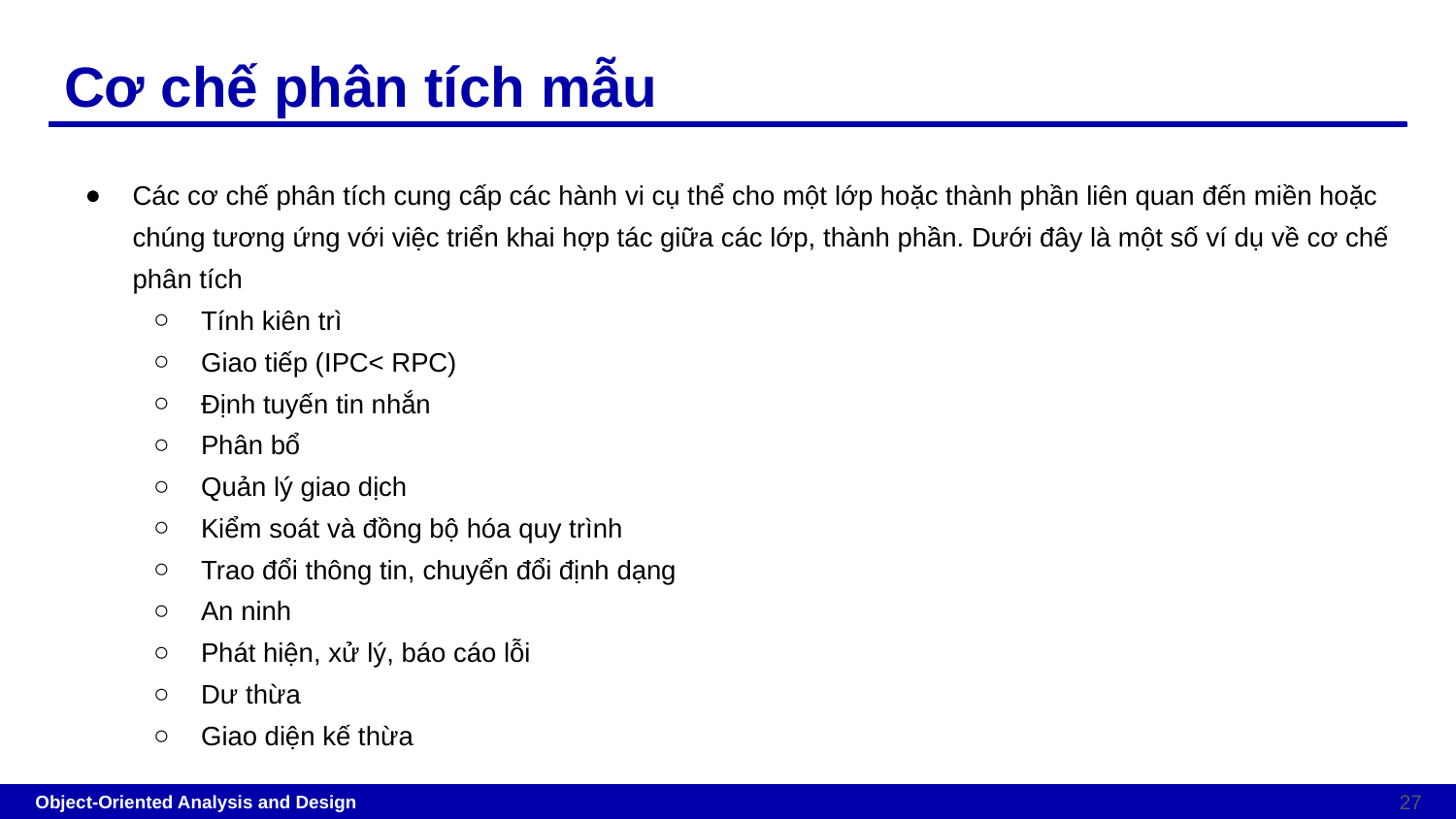

# Cơ chế phân tích mẫu

Các cơ chế phân tích cung cấp các hành vi cụ thể cho một lớp hoặc thành phần liên quan đến miền hoặc chúng tương ứng với việc triển khai hợp tác giữa các lớp, thành phần. Dưới đây là một số ví dụ về cơ chế phân tích
Tính kiên trì
Giao tiếp (IPC< RPC)
Định tuyến tin nhắn
Phân bổ
Quản lý giao dịch
Kiểm soát và đồng bộ hóa quy trình
Trao đổi thông tin, chuyển đổi định dạng
An ninh
Phát hiện, xử lý, báo cáo lỗi
Dư thừa
Giao diện kế thừa
27
Object-Oriented Analysis and Design